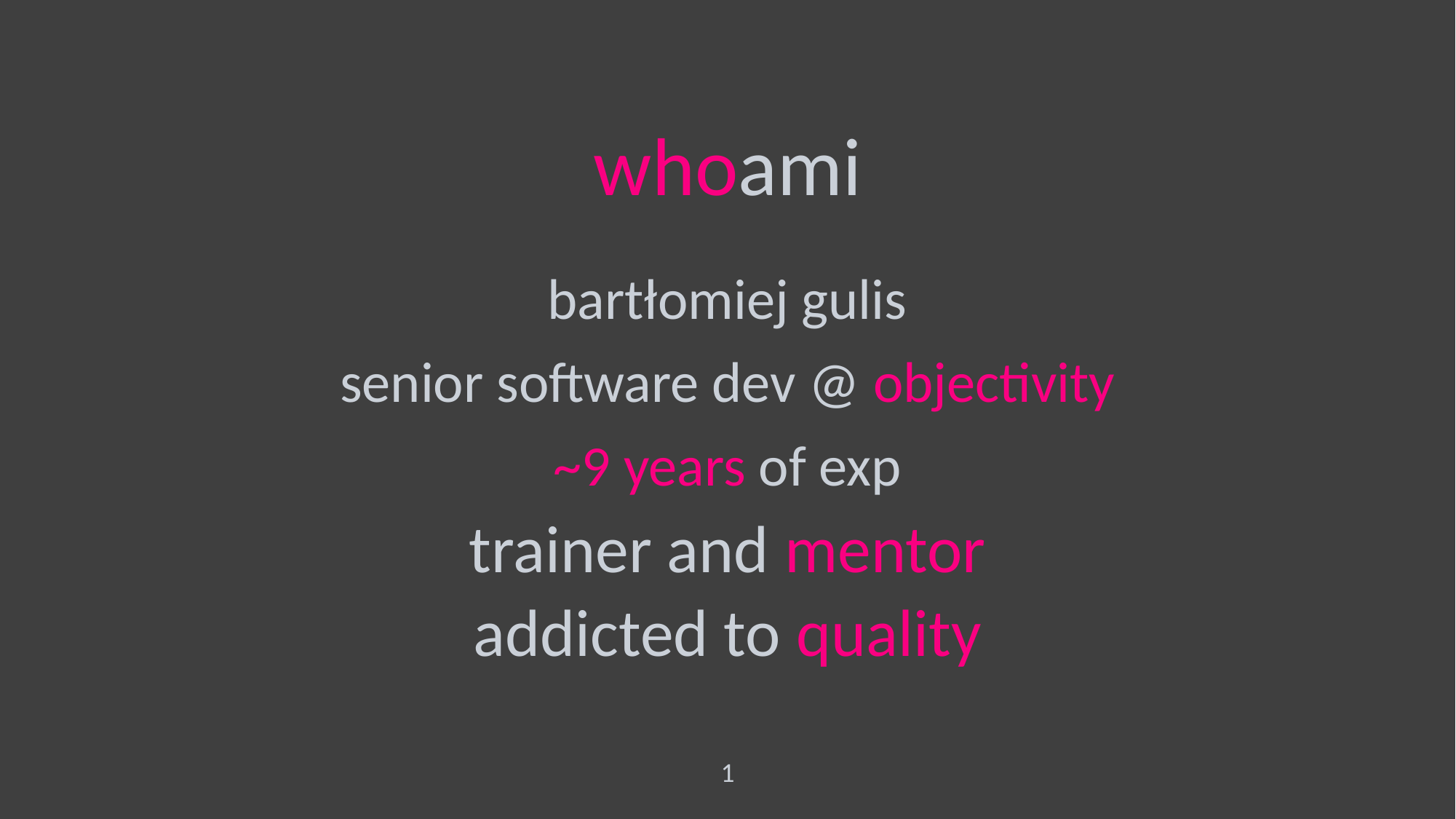

whoami
bartłomiej gulis
senior software dev @ objectivity
# ~9 years of exp
trainer and mentor
addicted to quality
1